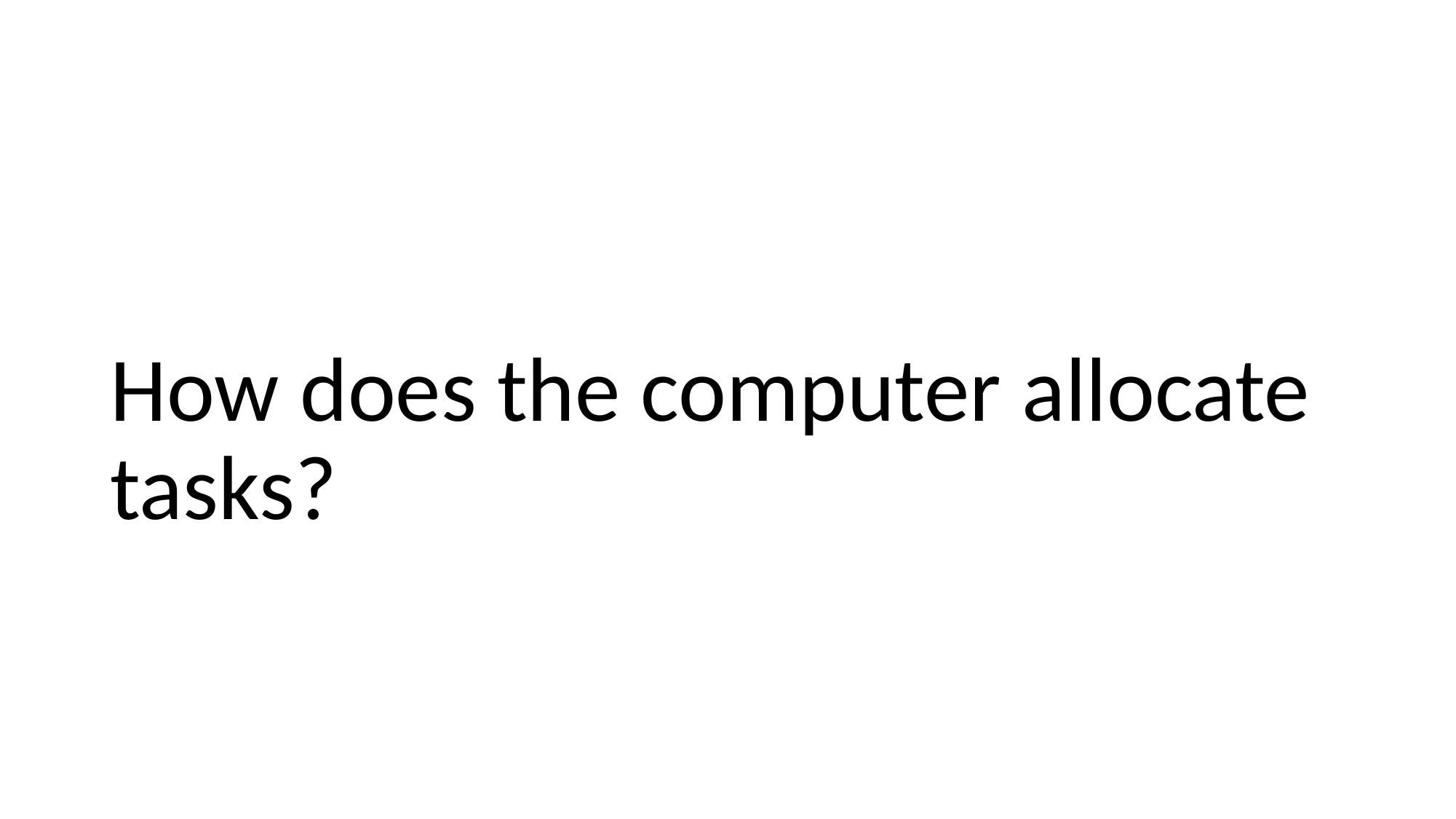

# How does the computer allocate tasks?